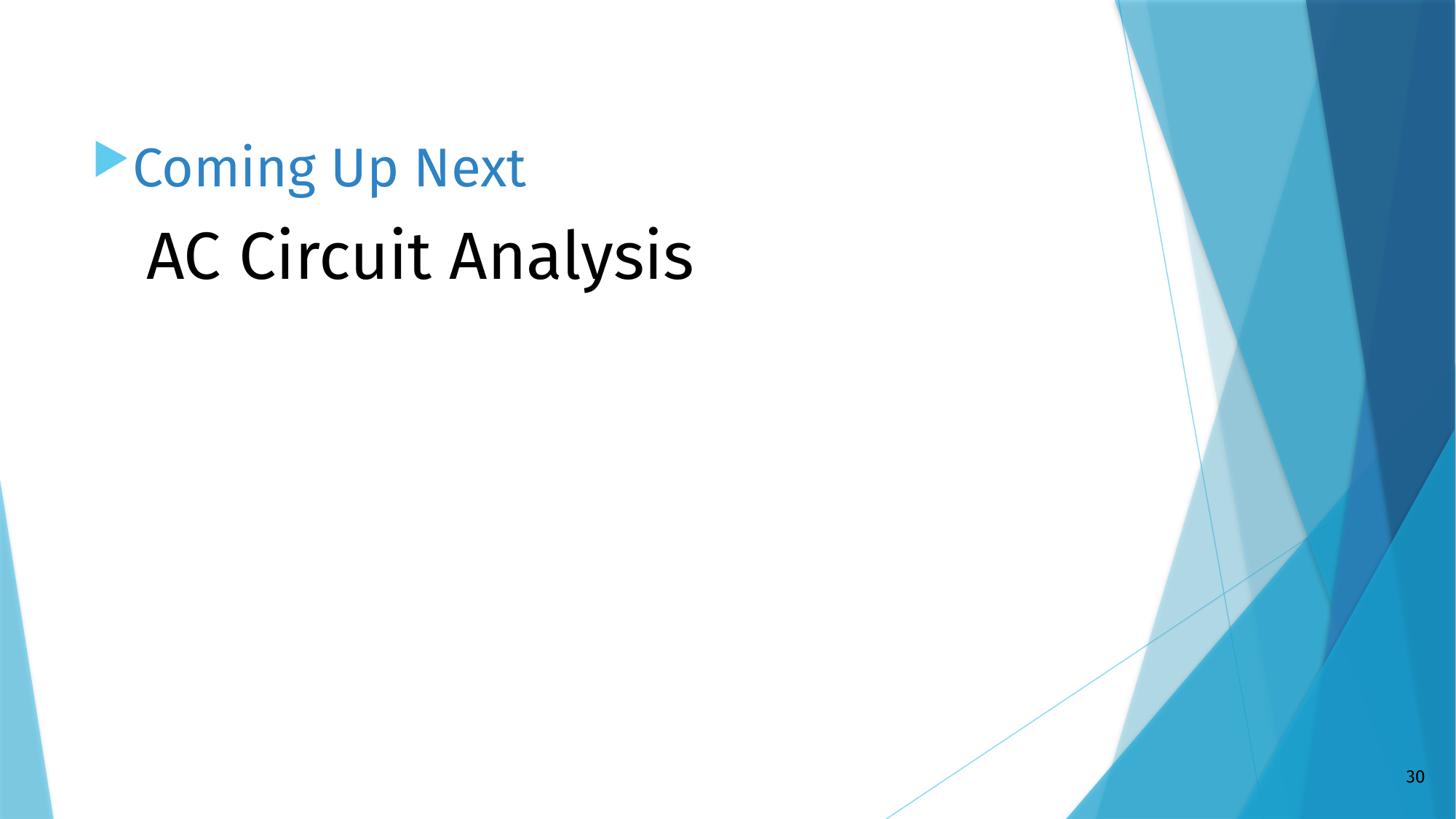

Coming Up Next
AC Circuit Analysis

30